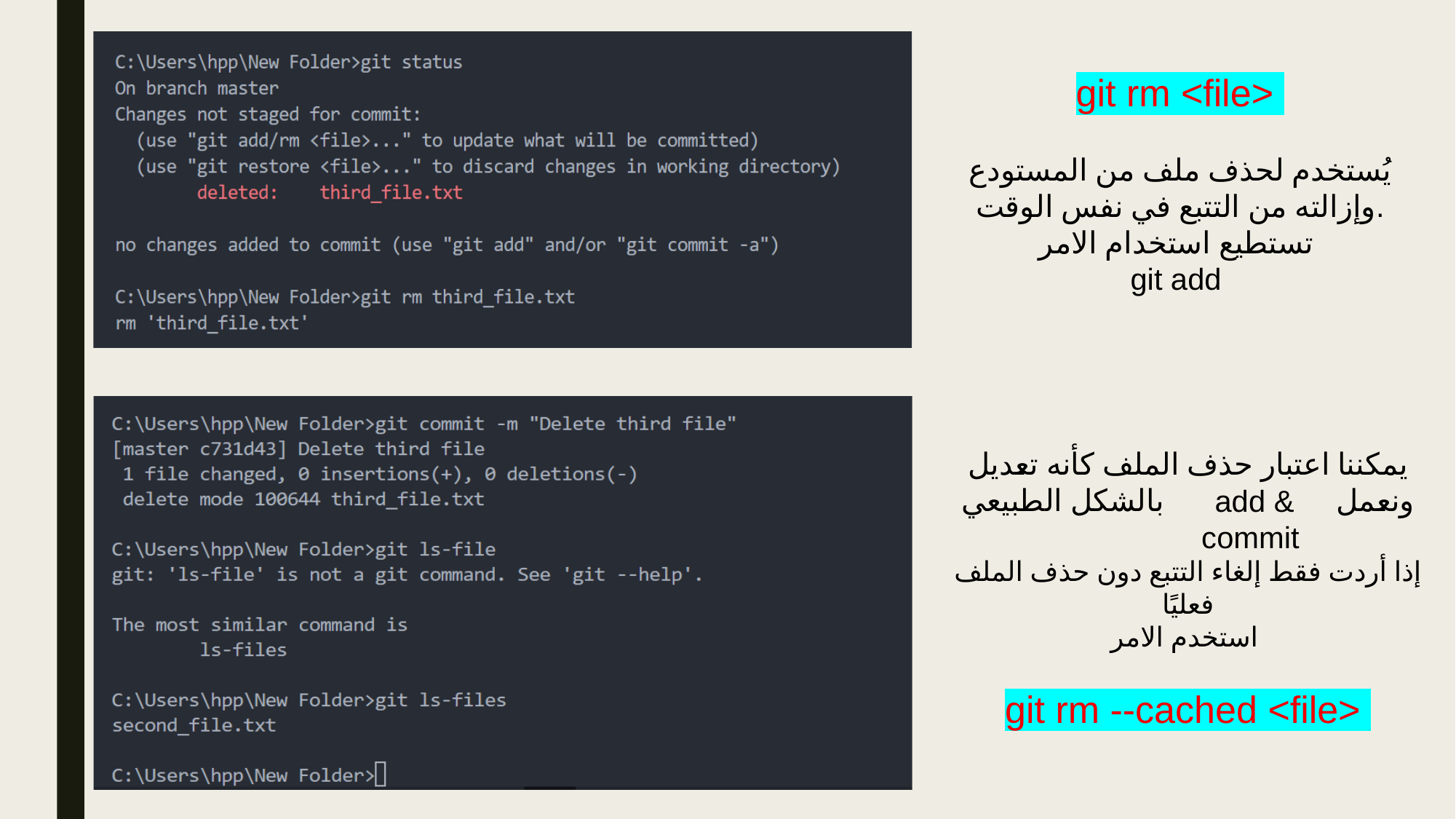

git rm <file>

يُستخدم لحذف ملف من المستودع وإزالته من التتبع في نفس الوقت.
تستطيع استخدام الامر
git add

يمكننا اعتبار حذف الملف كأنه تعديل ونعمل                      بالشكل الطبيعي

إذا أردت فقط إلغاء التتبع دون حذف الملف فعليًا
استخدم الامر

git rm --cached <file>

add & commit